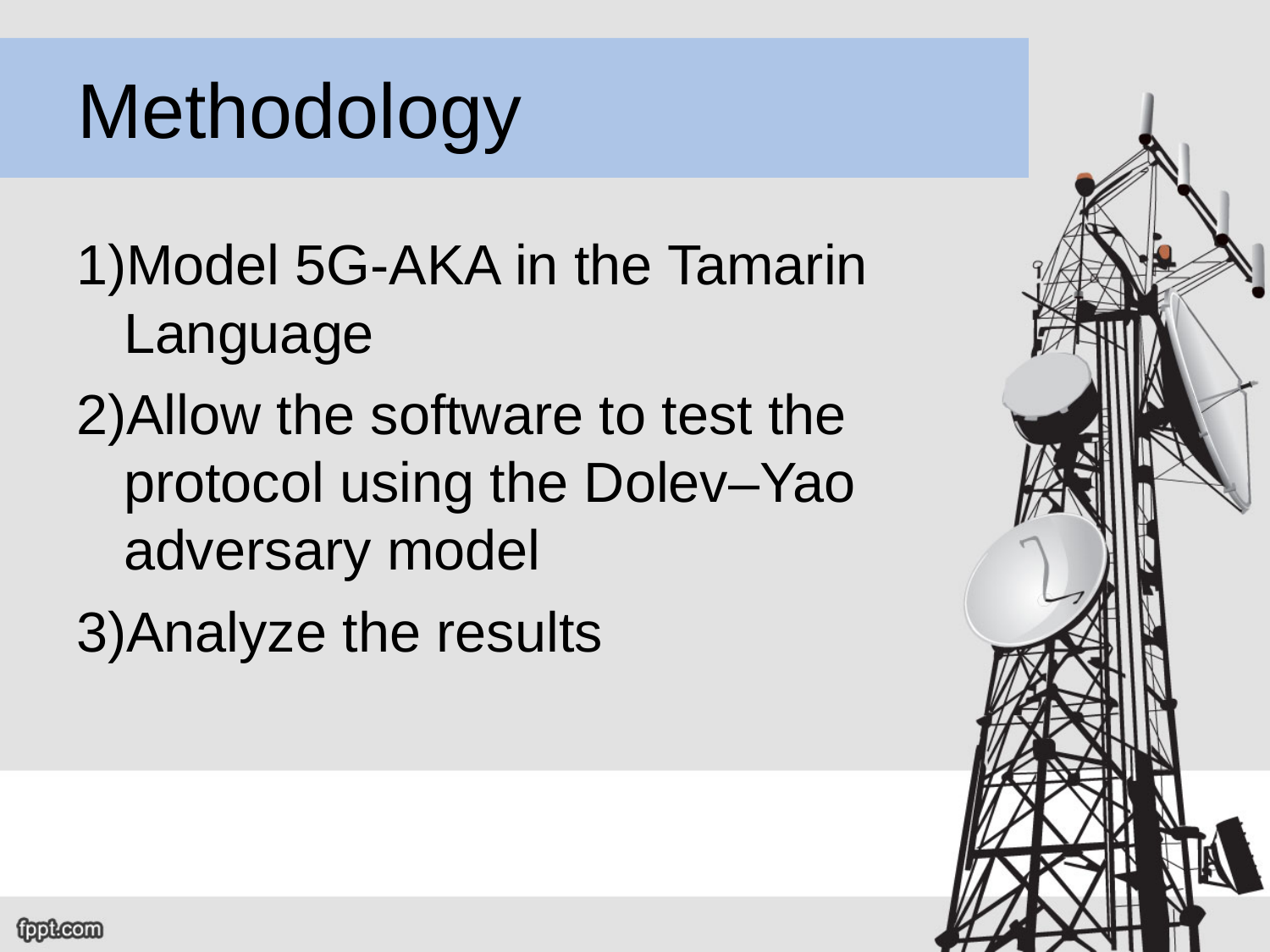

Methodology
Model 5G-AKA in the Tamarin Language
Allow the software to test the protocol using the Dolev–Yao adversary model
Analyze the results